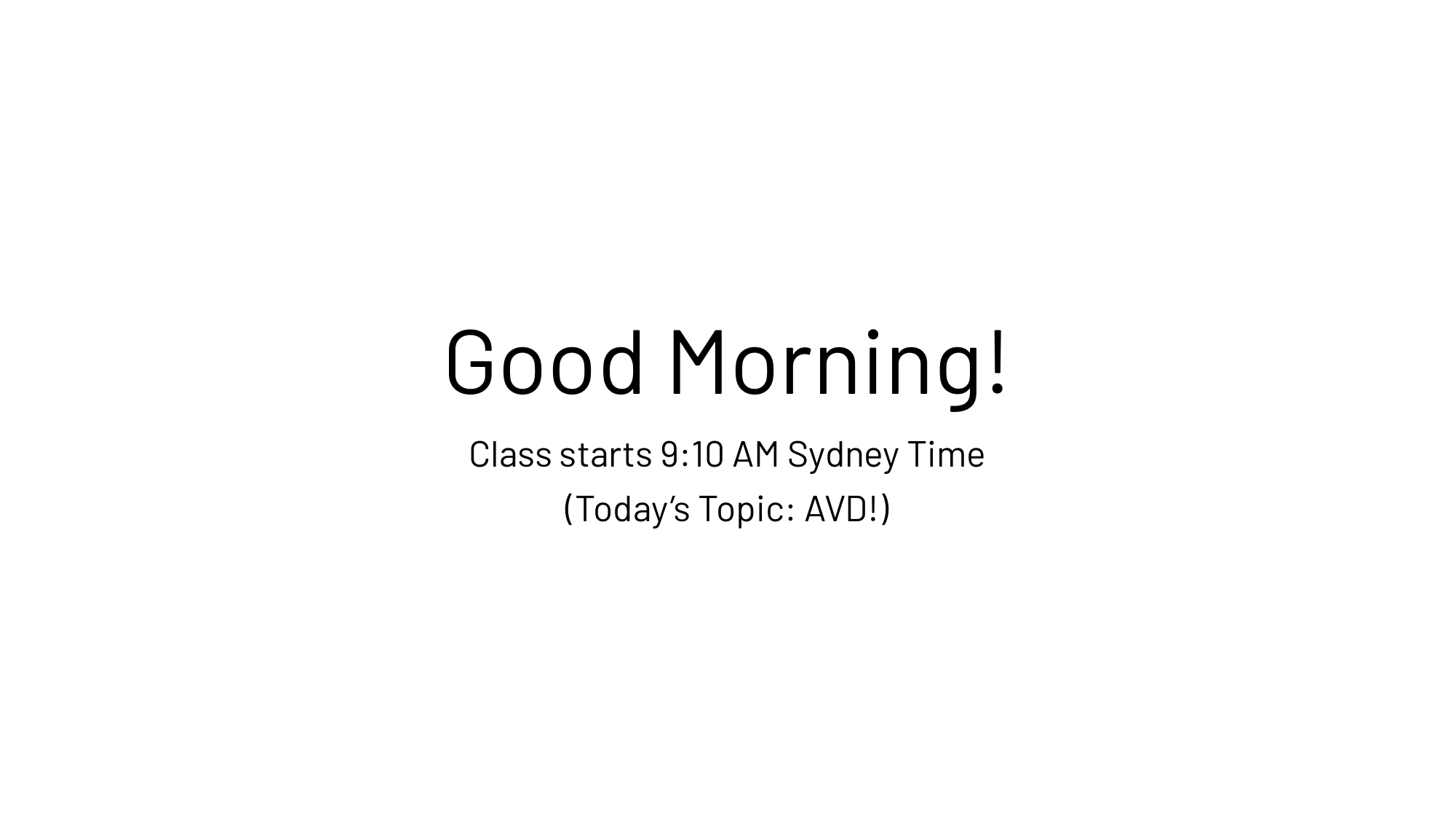

# Good Morning!
Class starts 9:10 AM Sydney Time
(Today’s Topic: AVD!)